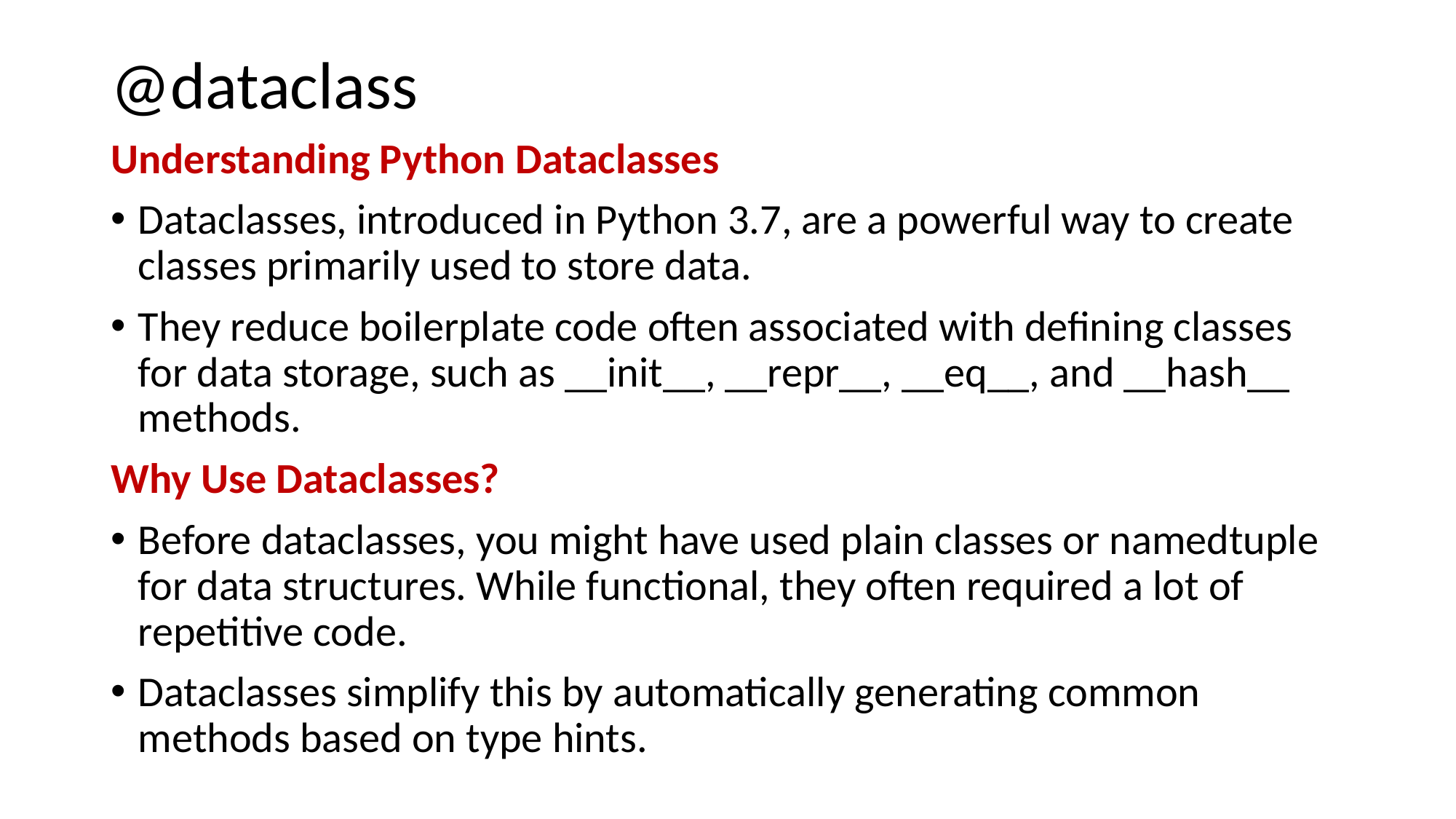

# @dataclass
Understanding Python Dataclasses
Dataclasses, introduced in Python 3.7, are a powerful way to create classes primarily used to store data.
They reduce boilerplate code often associated with defining classes for data storage, such as __init__, __repr__, __eq__, and __hash__ methods.
Why Use Dataclasses?
Before dataclasses, you might have used plain classes or namedtuple for data structures. While functional, they often required a lot of repetitive code.
Dataclasses simplify this by automatically generating common methods based on type hints.